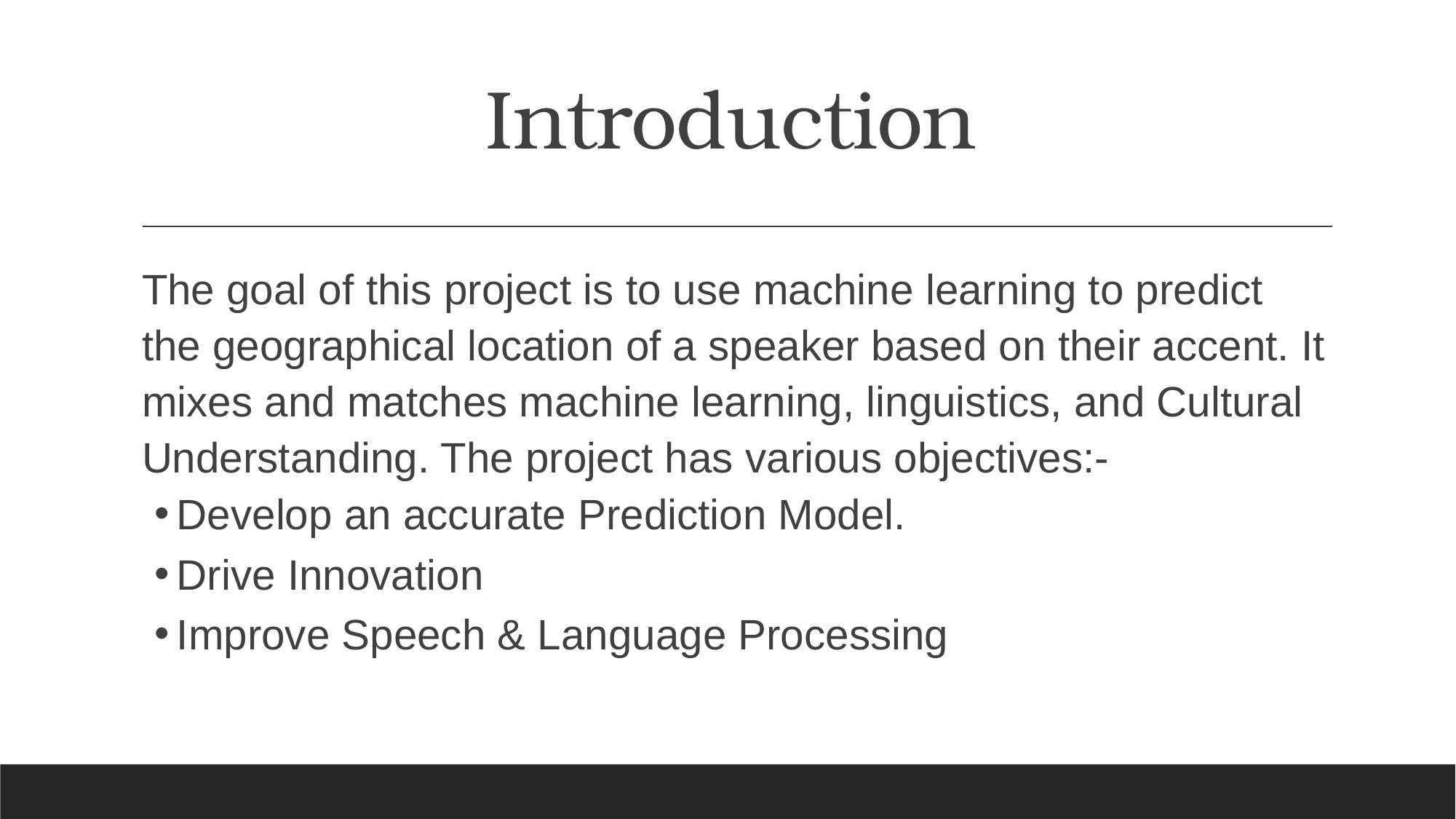

# Introduction
The goal of this project is to use machine learning to predict the geographical location of a speaker based on their accent. It mixes and matches machine learning, linguistics, and Cultural Understanding. The project has various objectives:-
Develop an accurate Prediction Model.
Drive Innovation
Improve Speech & Language Processing